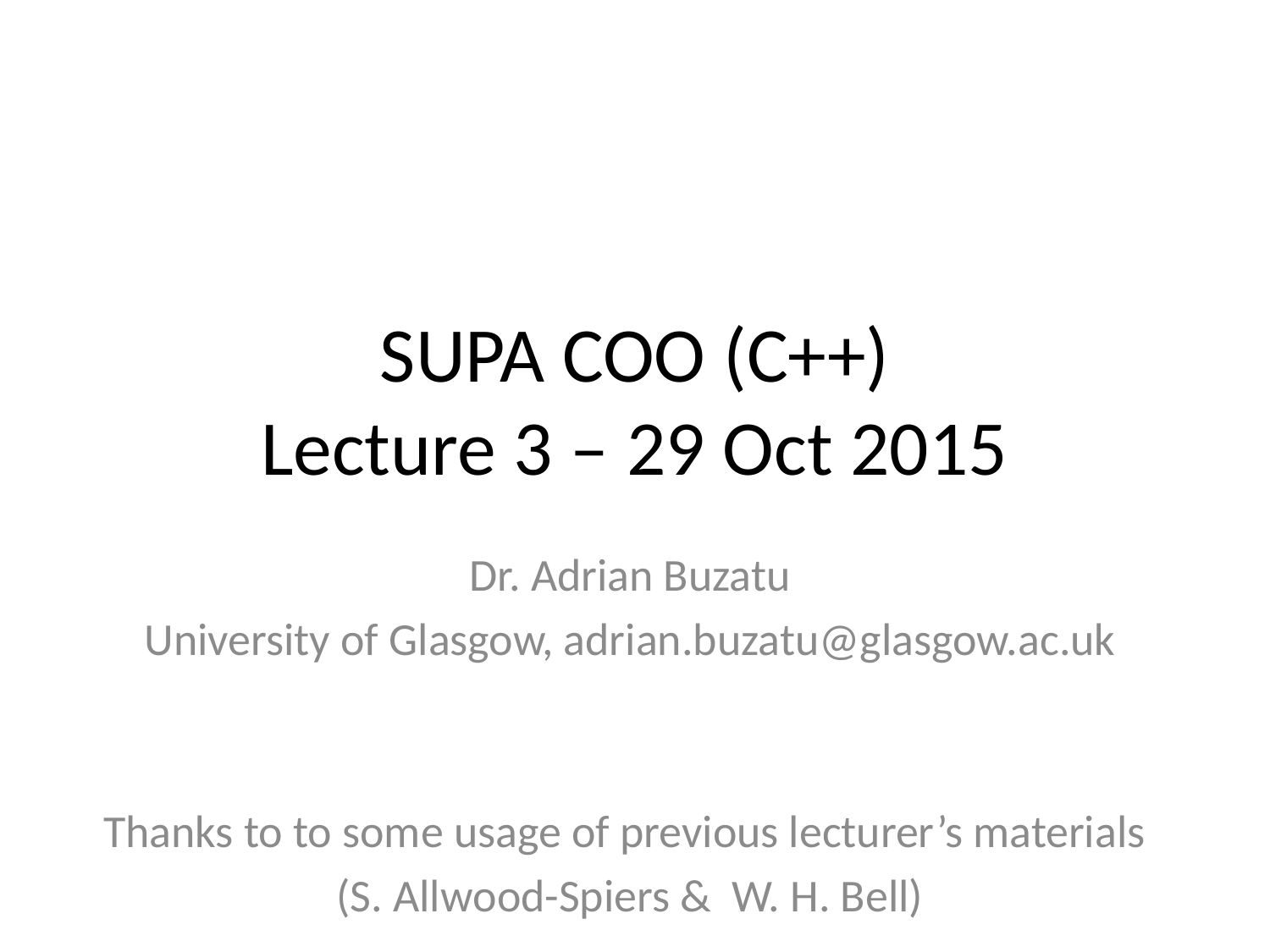

# SUPA COO (C++) Lecture 3 – 29 Oct 2015
Dr. Adrian Buzatu
University of Glasgow, adrian.buzatu@glasgow.ac.uk

Thanks to to some usage of previous lecturer’s materials
(S. Allwood-Spiers &  W. H. Bell)